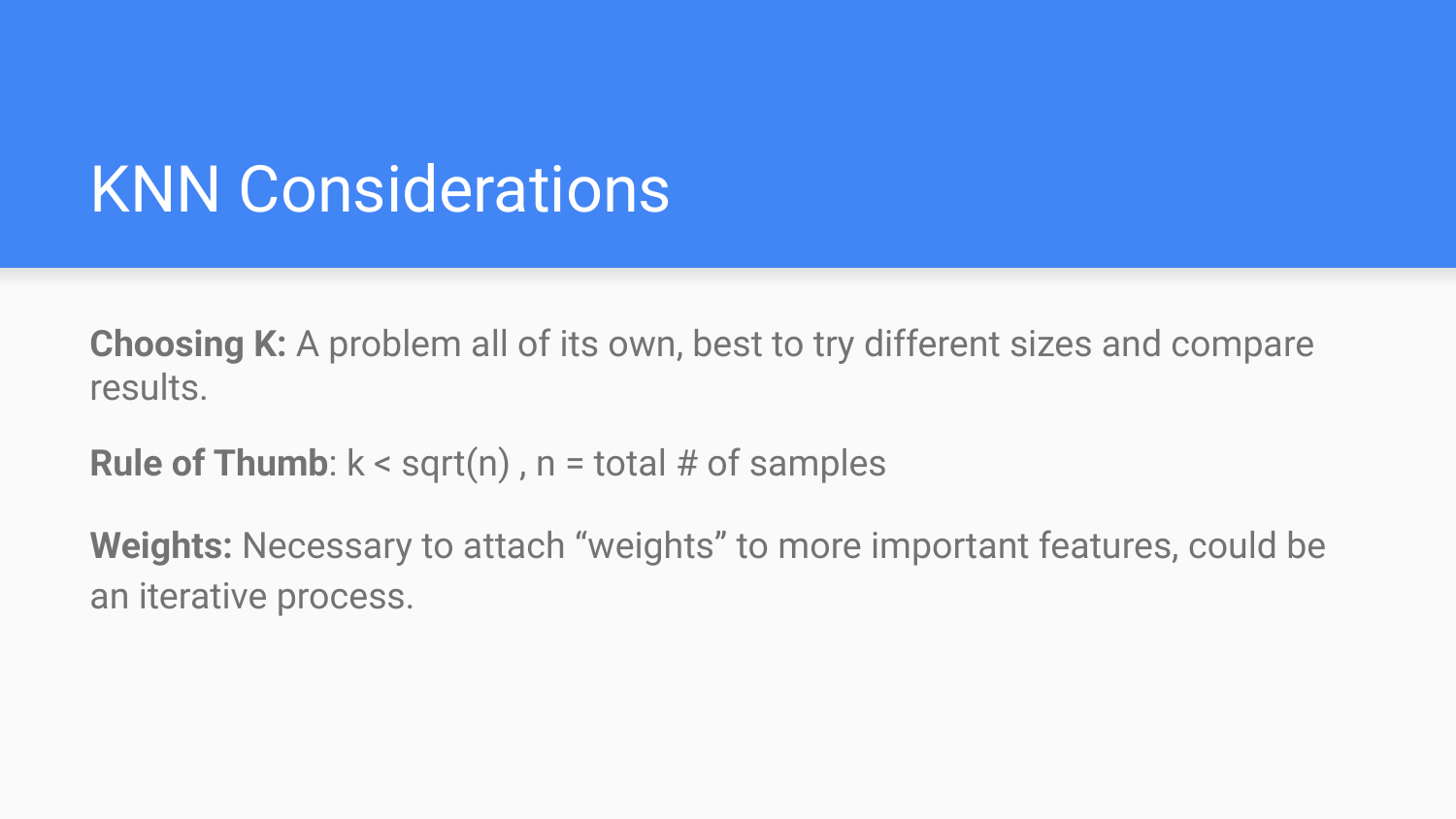

# KNN Considerations
Choosing K: A problem all of its own, best to try different sizes and compare results.
Rule of Thumb: k < sqrt(n) , n = total # of samples
Weights: Necessary to attach “weights” to more important features, could be an iterative process.